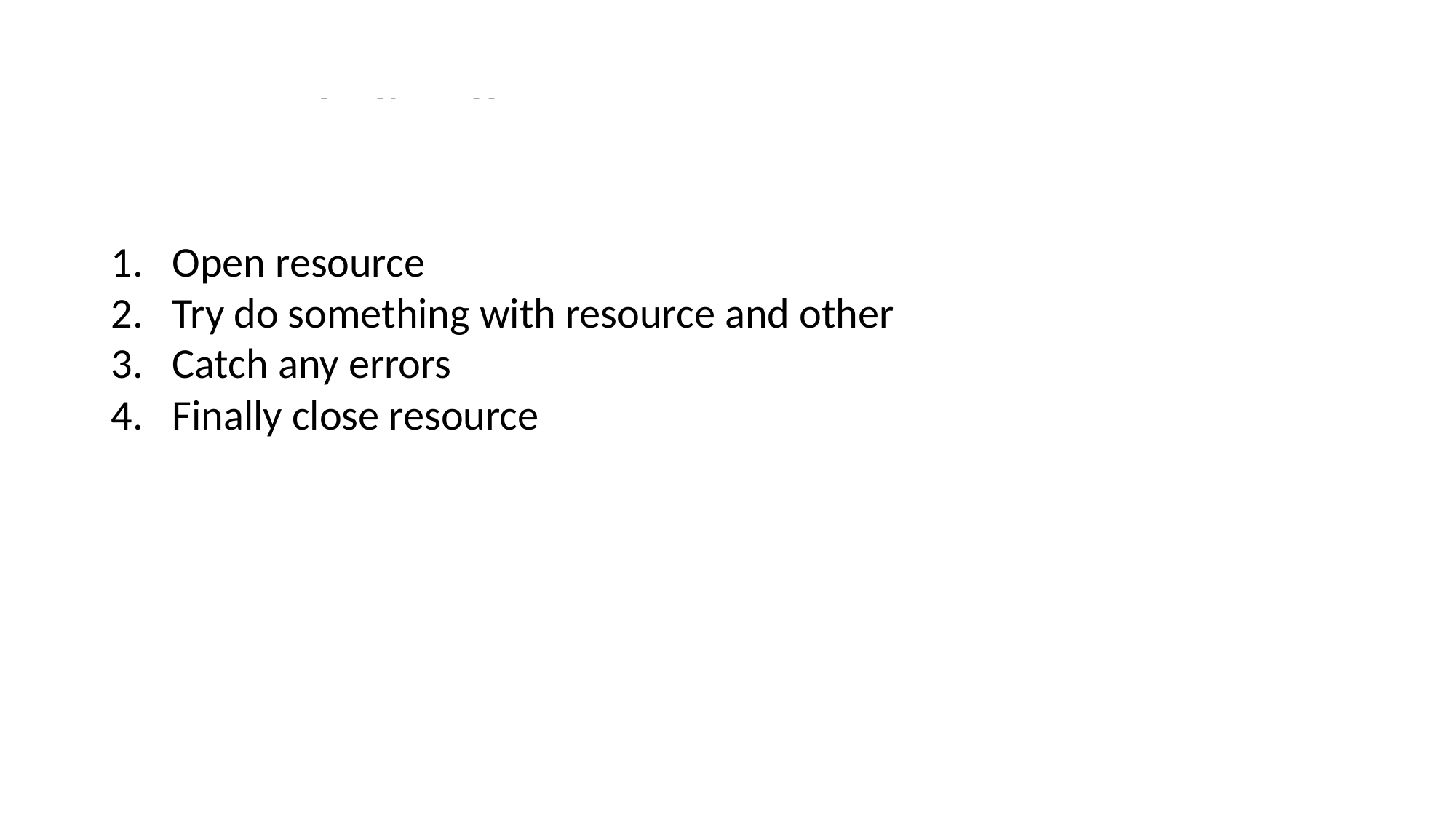

# Try catch finally statement
Open resource
Try do something with resource and other
Catch any errors
Finally close resource